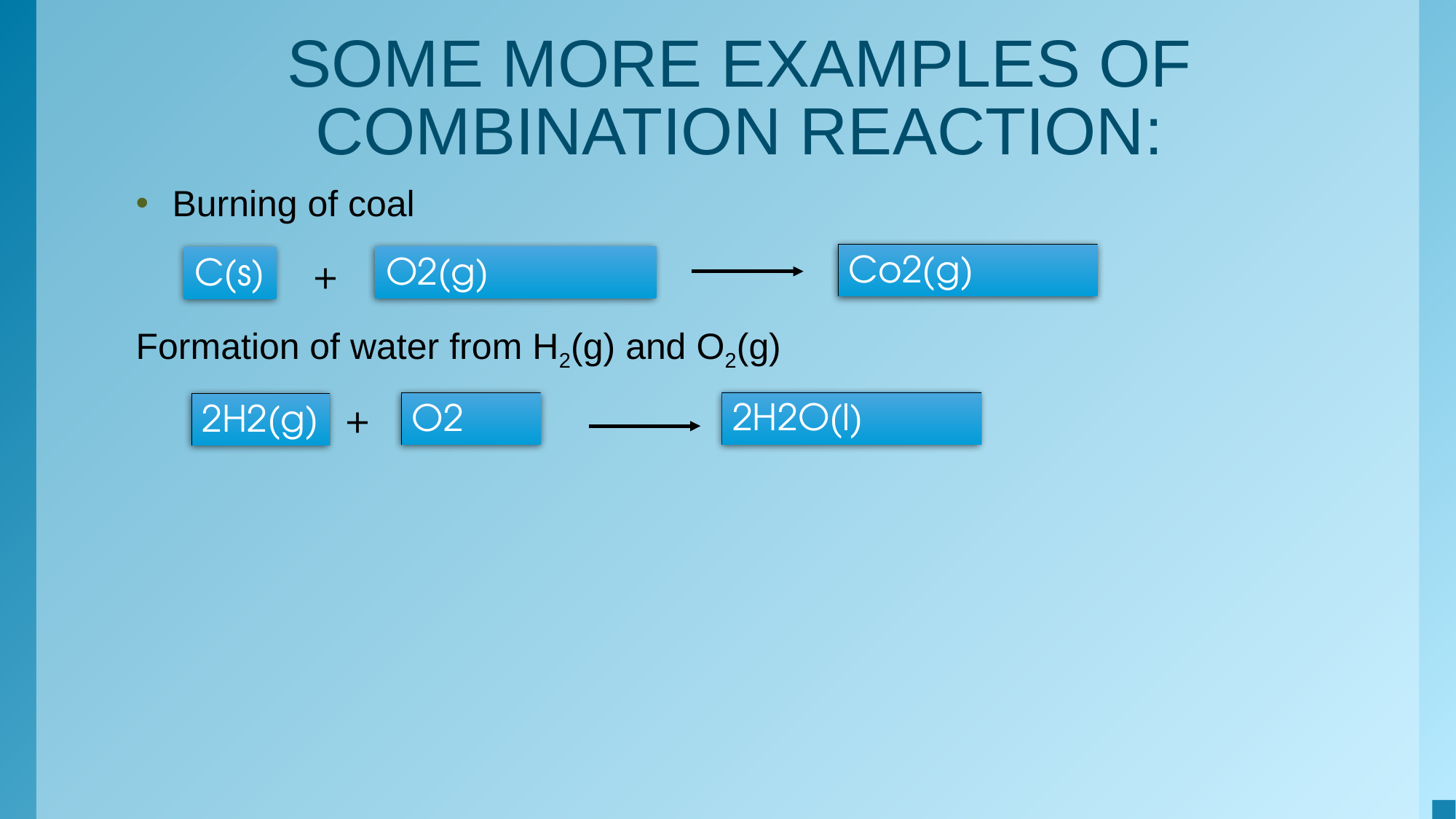

# SOME MORE EXAMPLES OF COMBINATION REACTION:
Burning of coal

Formation of water from H2(g) and O2(g)

Co2(g)
O2(g)
C(s)
+
2H2O(l)
O2
2H2(g)
+